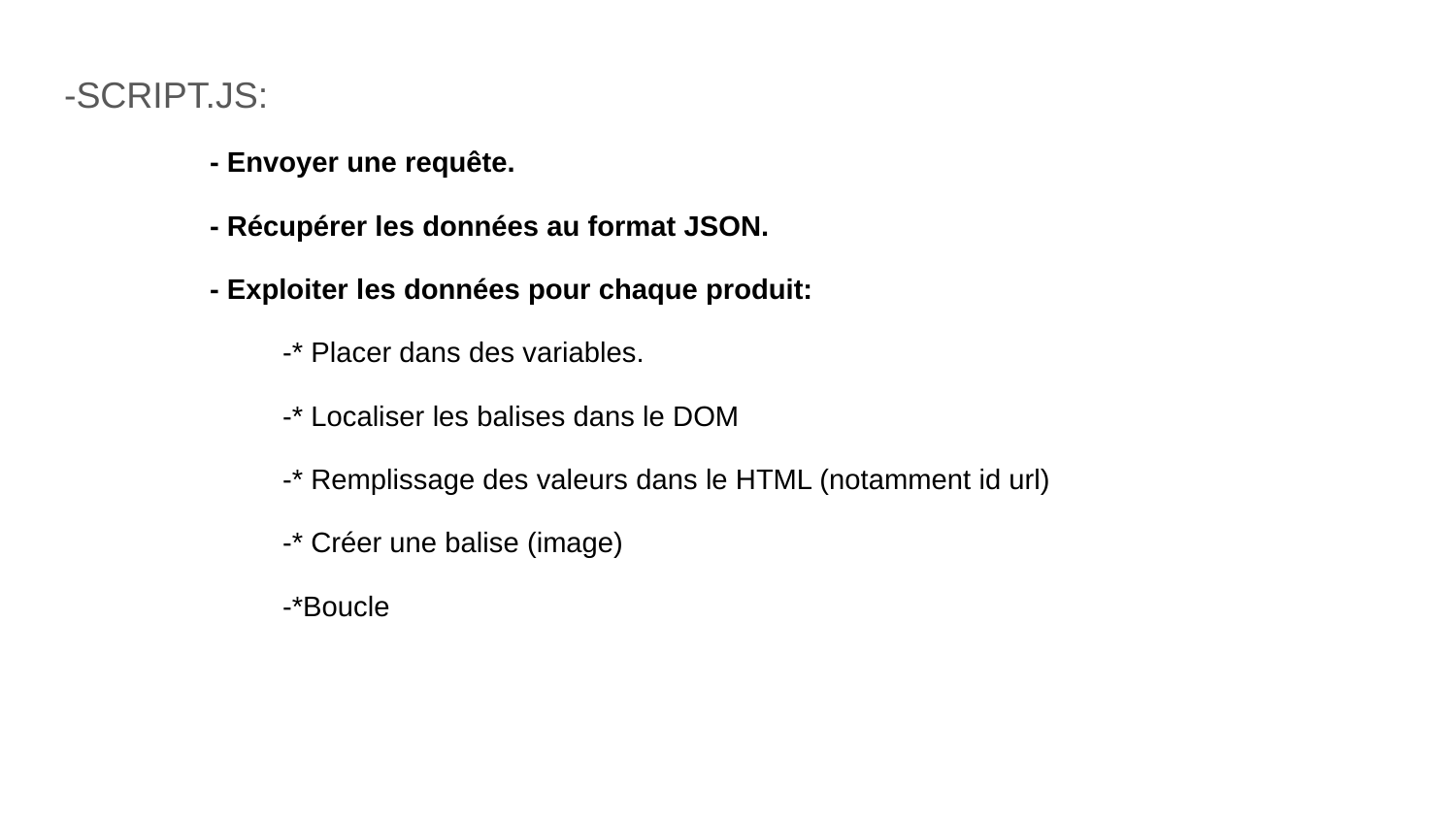

-SCRIPT.JS:
- Envoyer une requête.
- Récupérer les données au format JSON.
- Exploiter les données pour chaque produit:
-* Placer dans des variables.
-* Localiser les balises dans le DOM
-* Remplissage des valeurs dans le HTML (notamment id url)
-* Créer une balise (image)
-*Boucle